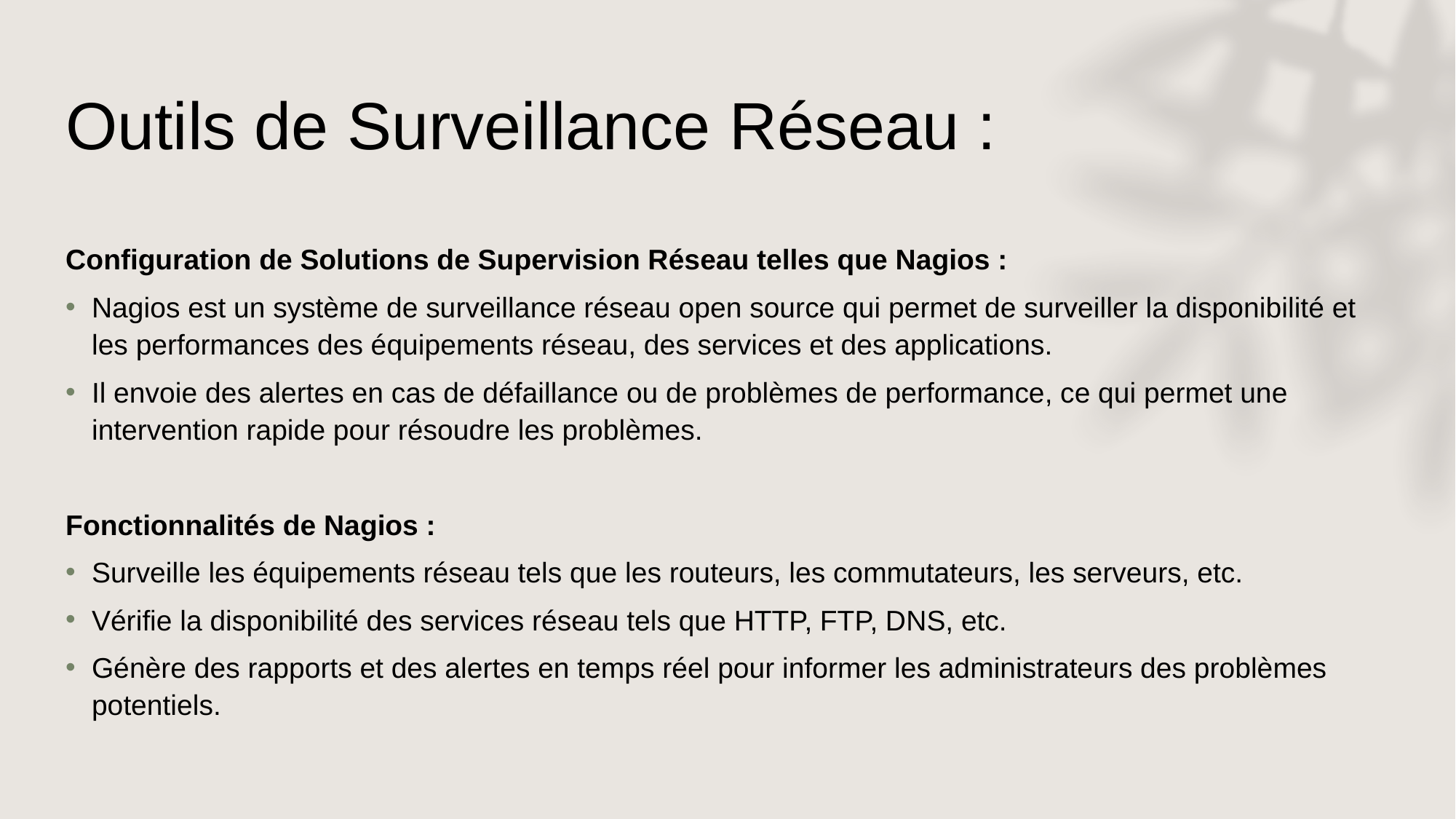

# Outils de Surveillance Réseau :
Configuration de Solutions de Supervision Réseau telles que Nagios :
Nagios est un système de surveillance réseau open source qui permet de surveiller la disponibilité et les performances des équipements réseau, des services et des applications.
Il envoie des alertes en cas de défaillance ou de problèmes de performance, ce qui permet une intervention rapide pour résoudre les problèmes.

Fonctionnalités de Nagios :
Surveille les équipements réseau tels que les routeurs, les commutateurs, les serveurs, etc.
Vérifie la disponibilité des services réseau tels que HTTP, FTP, DNS, etc.
Génère des rapports et des alertes en temps réel pour informer les administrateurs des problèmes potentiels.